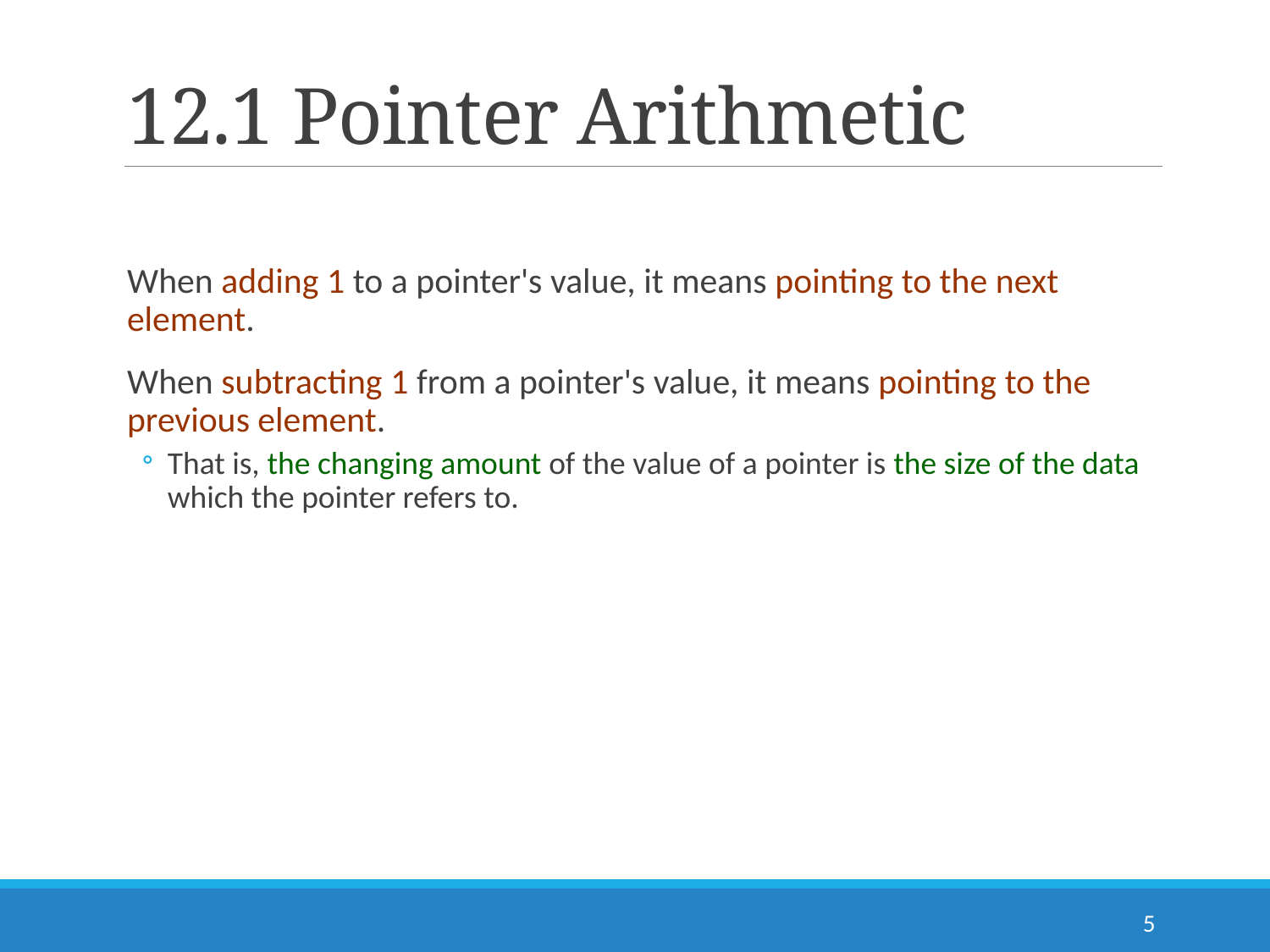

# 12.1 Pointer Arithmetic
When adding 1 to a pointer's value, it means pointing to the next element.
When subtracting 1 from a pointer's value, it means pointing to the previous element.
That is, the changing amount of the value of a pointer is the size of the data which the pointer refers to.
5